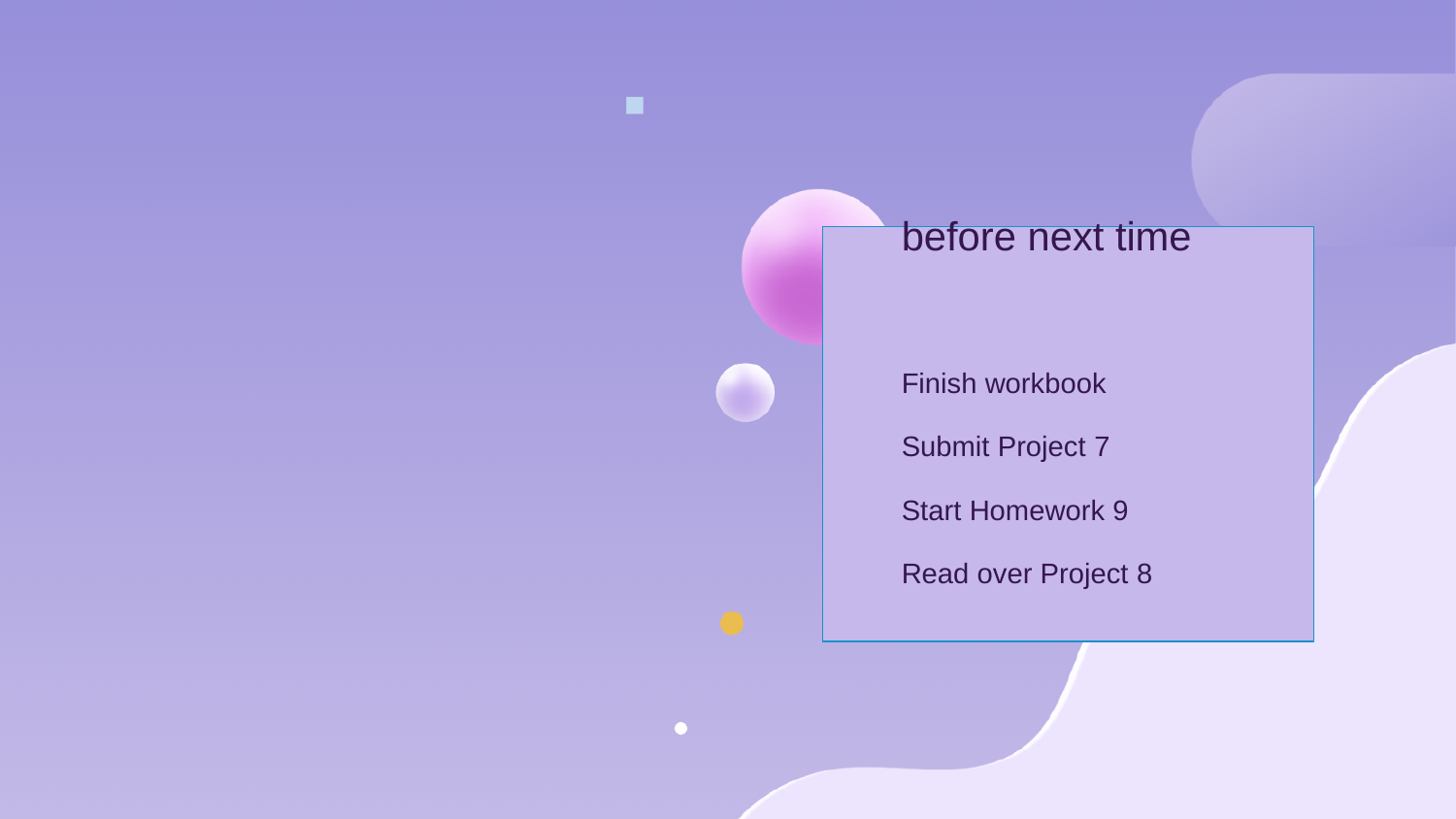

before next time
Finish workbook
Submit Project 7
Start Homework 9
Read over Project 8